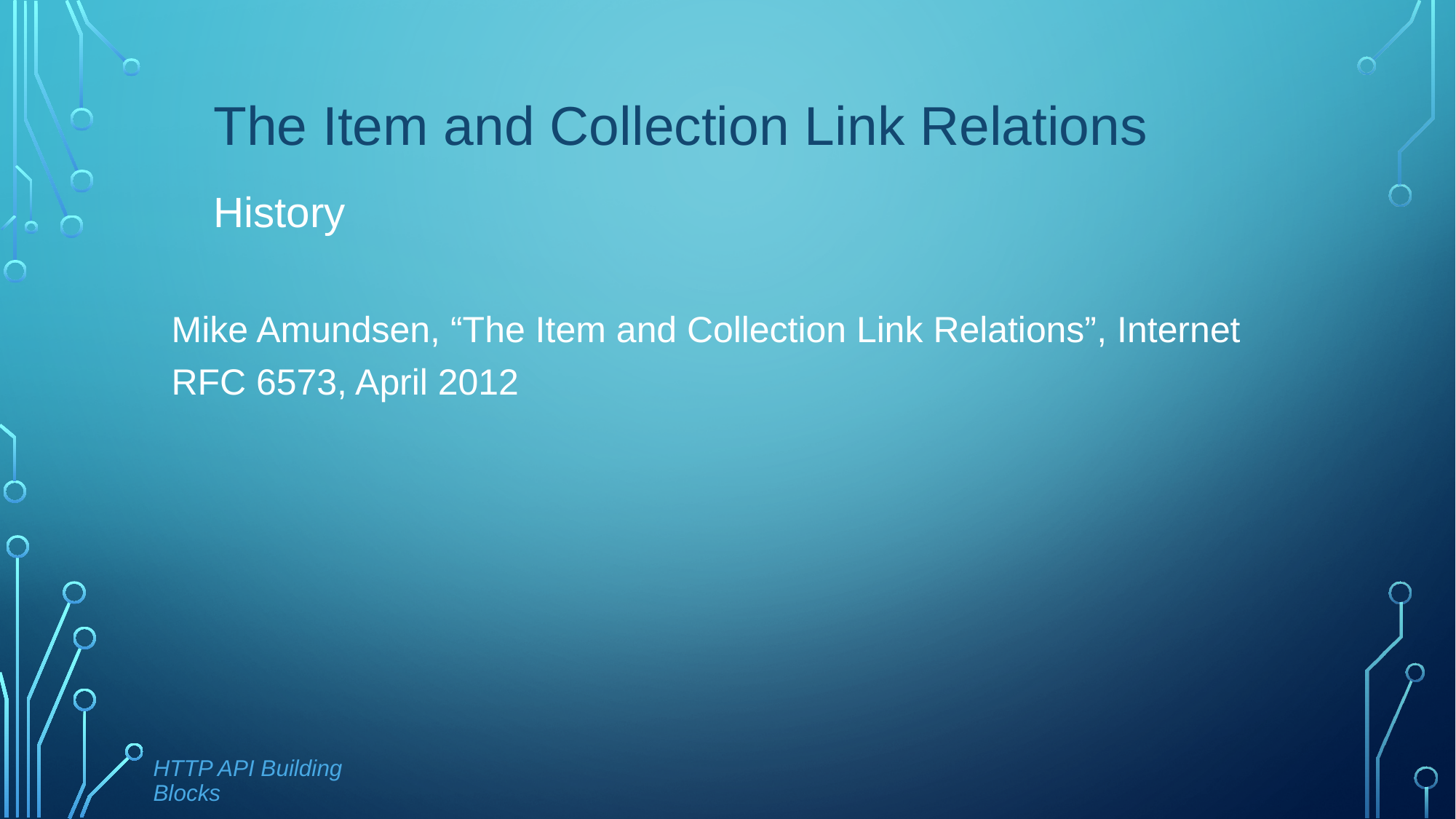

The Item and Collection Link Relations
History
Mike Amundsen, “The Item and Collection Link Relations”, Internet RFC 6573, April 2012
HTTP API Building Blocks